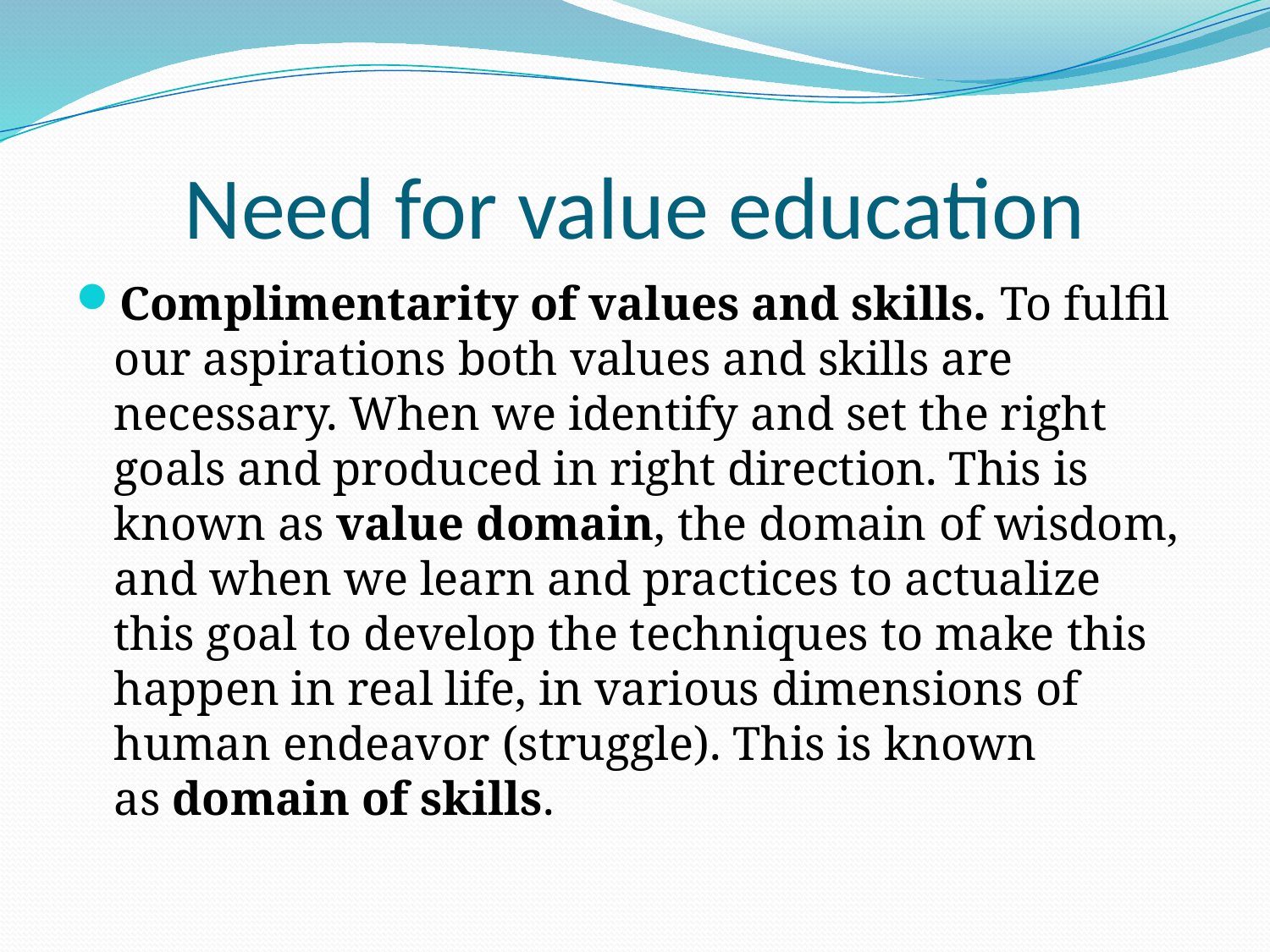

# Need for value education
Complimentarity of values and skills. To fulfil our aspirations both values and skills are necessary. When we identify and set the right goals and produced in right direction. This is known as value domain, the domain of wisdom, and when we learn and practices to actualize this goal to develop the techniques to make this happen in real life, in various dimensions of human endeavor (struggle). This is known as domain of skills.